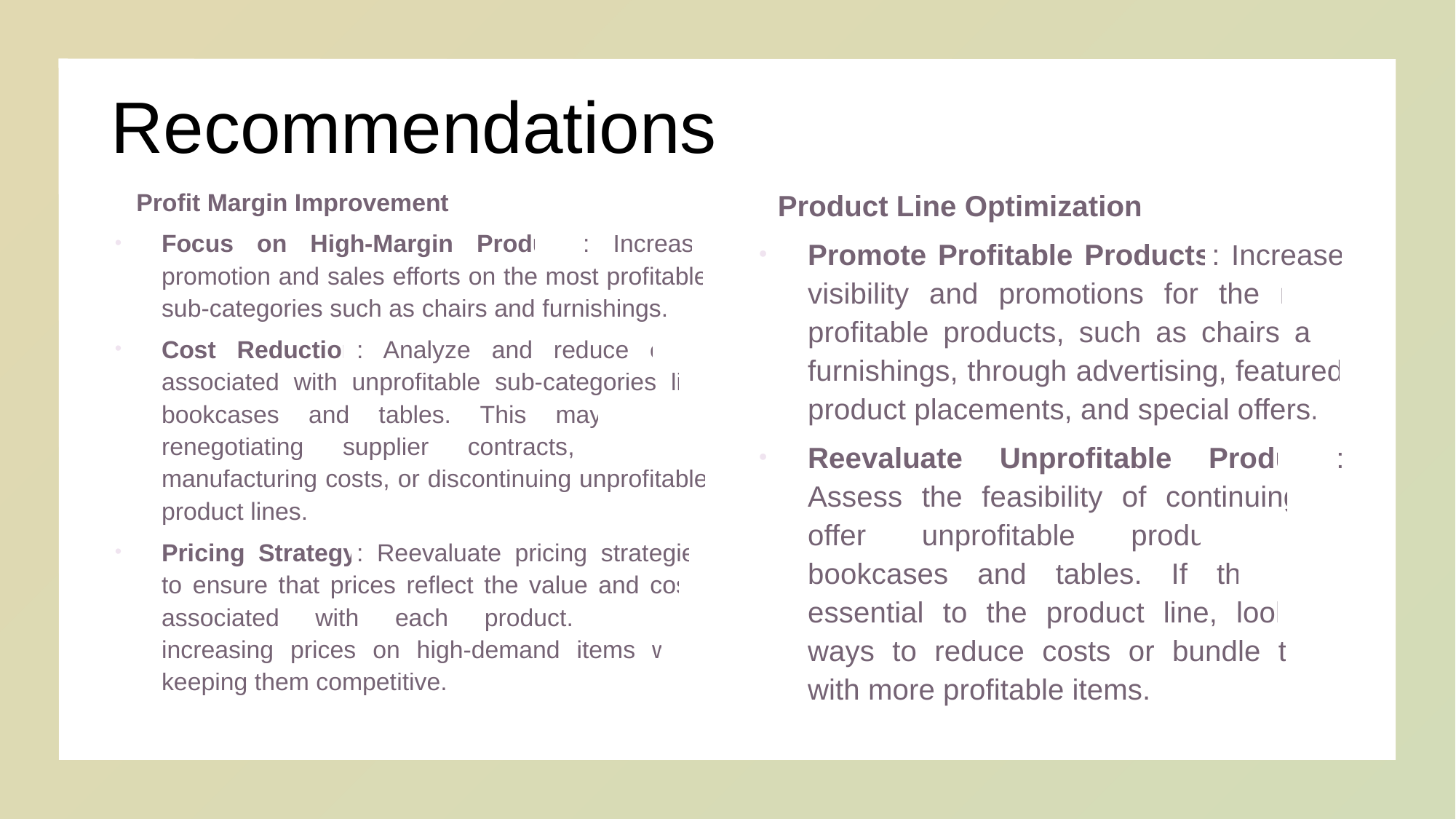

# Recommendations
Profit Margin Improvement
Focus on High-Margin Products: Increase promotion and sales efforts on the most profitable sub-categories such as chairs and furnishings.
Cost Reduction: Analyze and reduce costs associated with unprofitable sub-categories like bookcases and tables. This may involve renegotiating supplier contracts, reducing manufacturing costs, or discontinuing unprofitable product lines.
Pricing Strategy: Reevaluate pricing strategies to ensure that prices reflect the value and costs associated with each product. Consider increasing prices on high-demand items while keeping them competitive.
Product Line Optimization
Promote Profitable Products: Increase visibility and promotions for the most profitable products, such as chairs and furnishings, through advertising, featured product placements, and special offers.
Reevaluate Unprofitable Products: Assess the feasibility of continuing to offer unprofitable products like bookcases and tables. If they are essential to the product line, look for ways to reduce costs or bundle them with more profitable items.